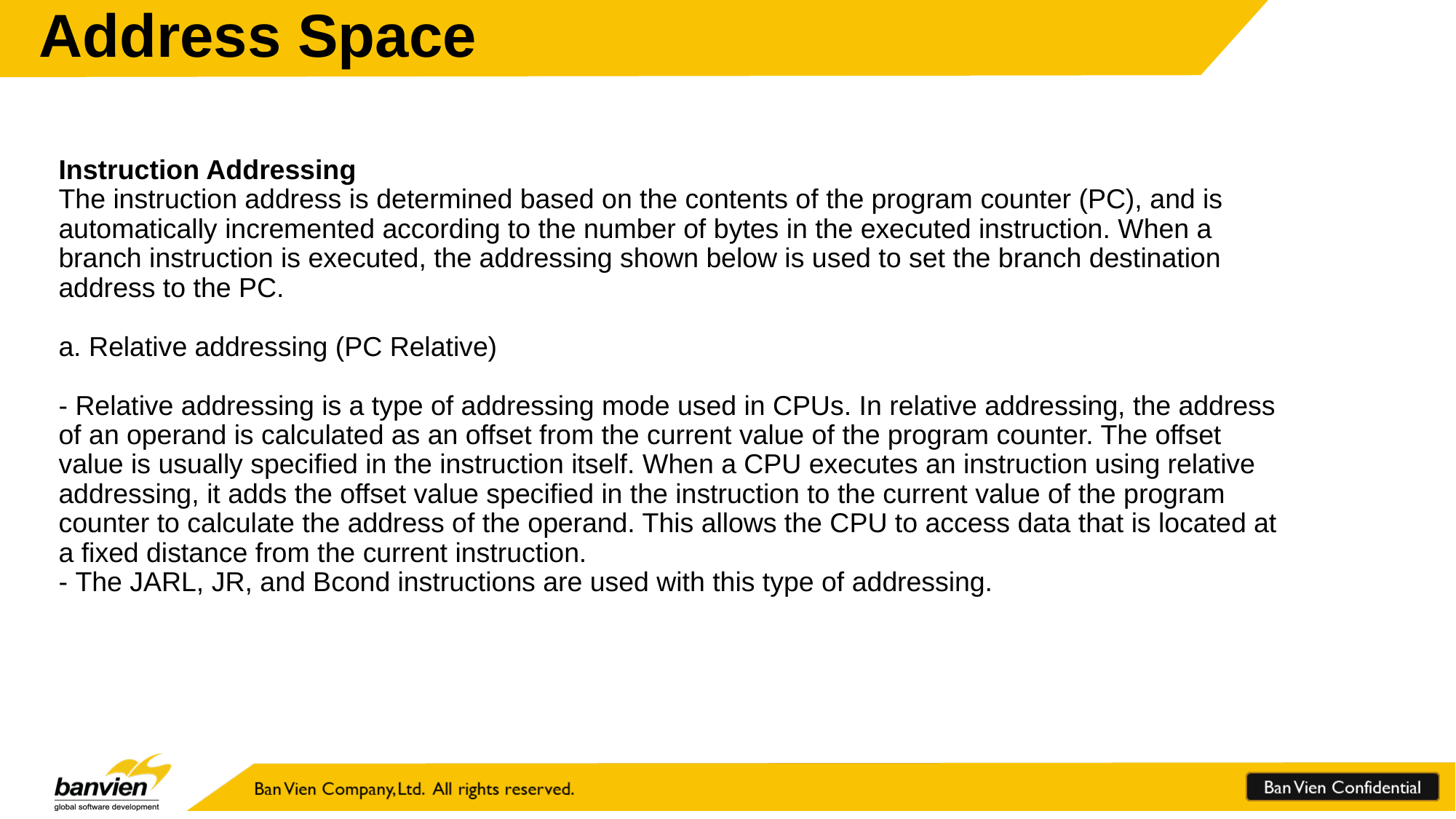

Address Space
# Instruction Addressing The instruction address is determined based on the contents of the program counter (PC), and is automatically incremented according to the number of bytes in the executed instruction. When a branch instruction is executed, the addressing shown below is used to set the branch destination address to the PC. a. Relative addressing (PC Relative) - Relative addressing is a type of addressing mode used in CPUs. In relative addressing, the address of an operand is calculated as an offset from the current value of the program counter. The offset value is usually specified in the instruction itself. When a CPU executes an instruction using relative addressing, it adds the offset value specified in the instruction to the current value of the program counter to calculate the address of the operand. This allows the CPU to access data that is located at a fixed distance from the current instruction. - The JARL, JR, and Bcond instructions are used with this type of addressing.